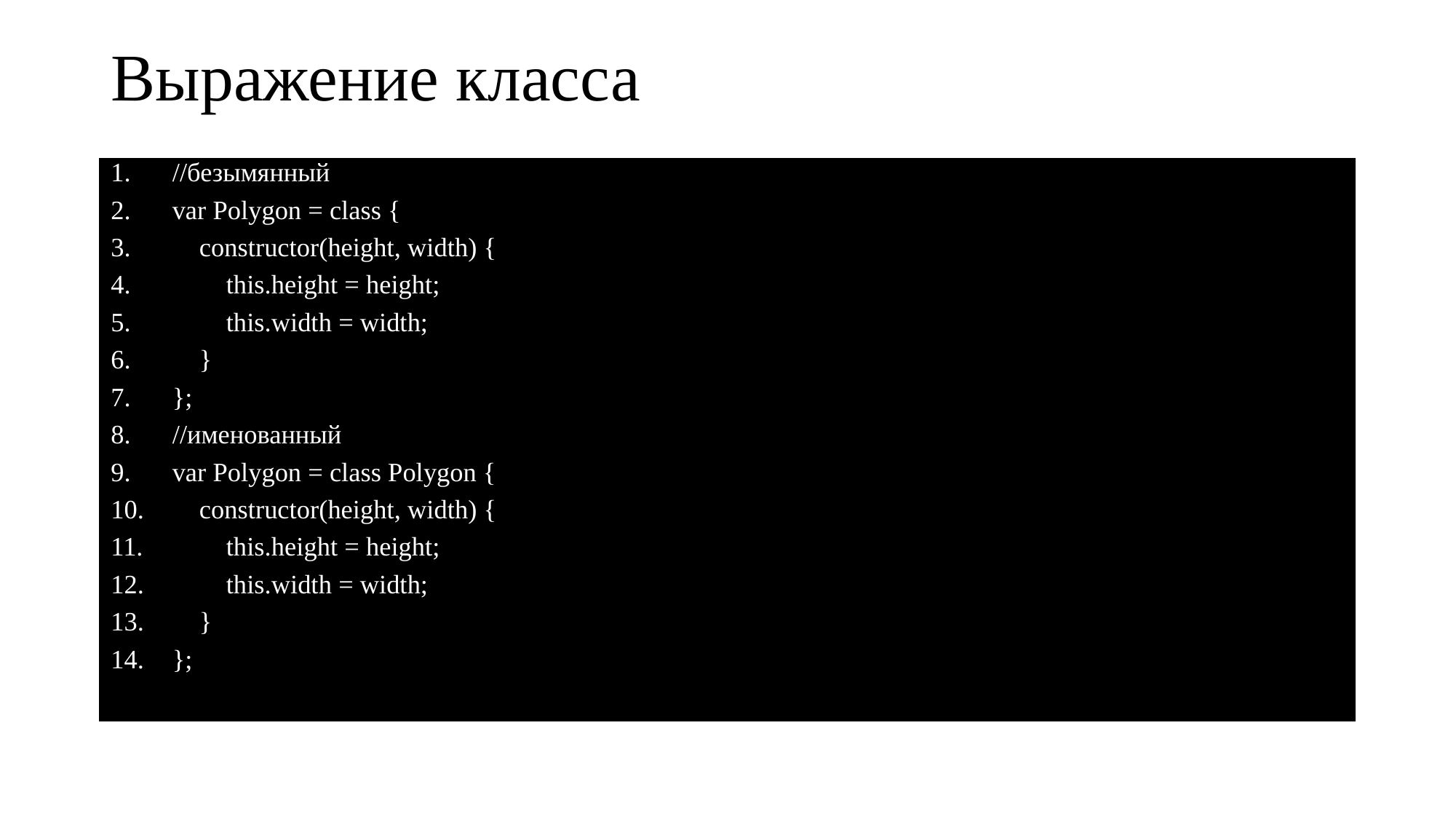

# Выражение класса
//безымянный
var Polygon = class {
    constructor(height, width) {
        this.height = height;
        this.width = width;
    }
};
//именованный
var Polygon = class Polygon {
    constructor(height, width) {
        this.height = height;
        this.width = width;
    }
};